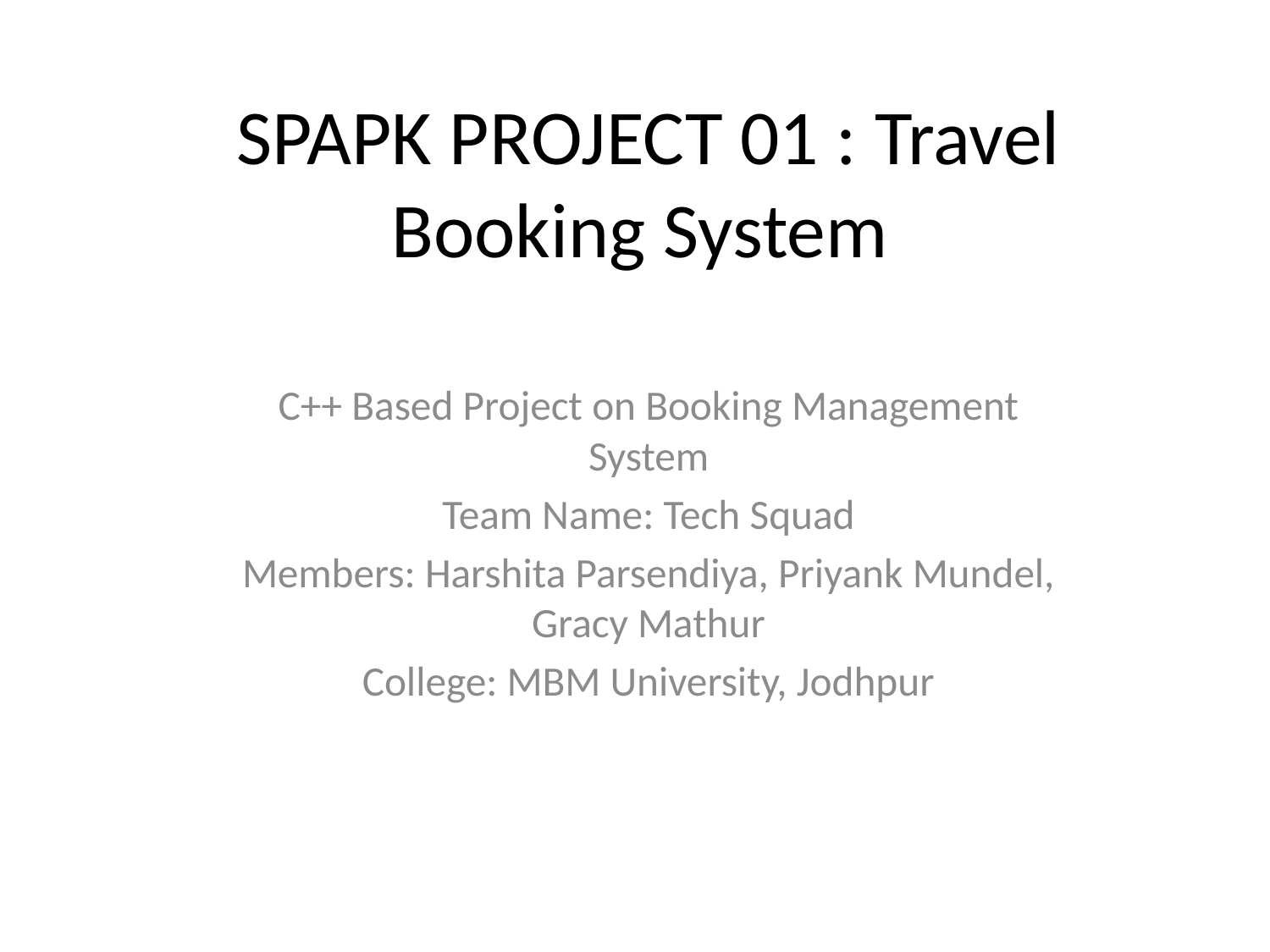

# SPAPK PROJECT 01 : Travel Booking System
C++ Based Project on Booking Management System
Team Name: Tech Squad
Members: Harshita Parsendiya, Priyank Mundel, Gracy Mathur
College: MBM University, Jodhpur